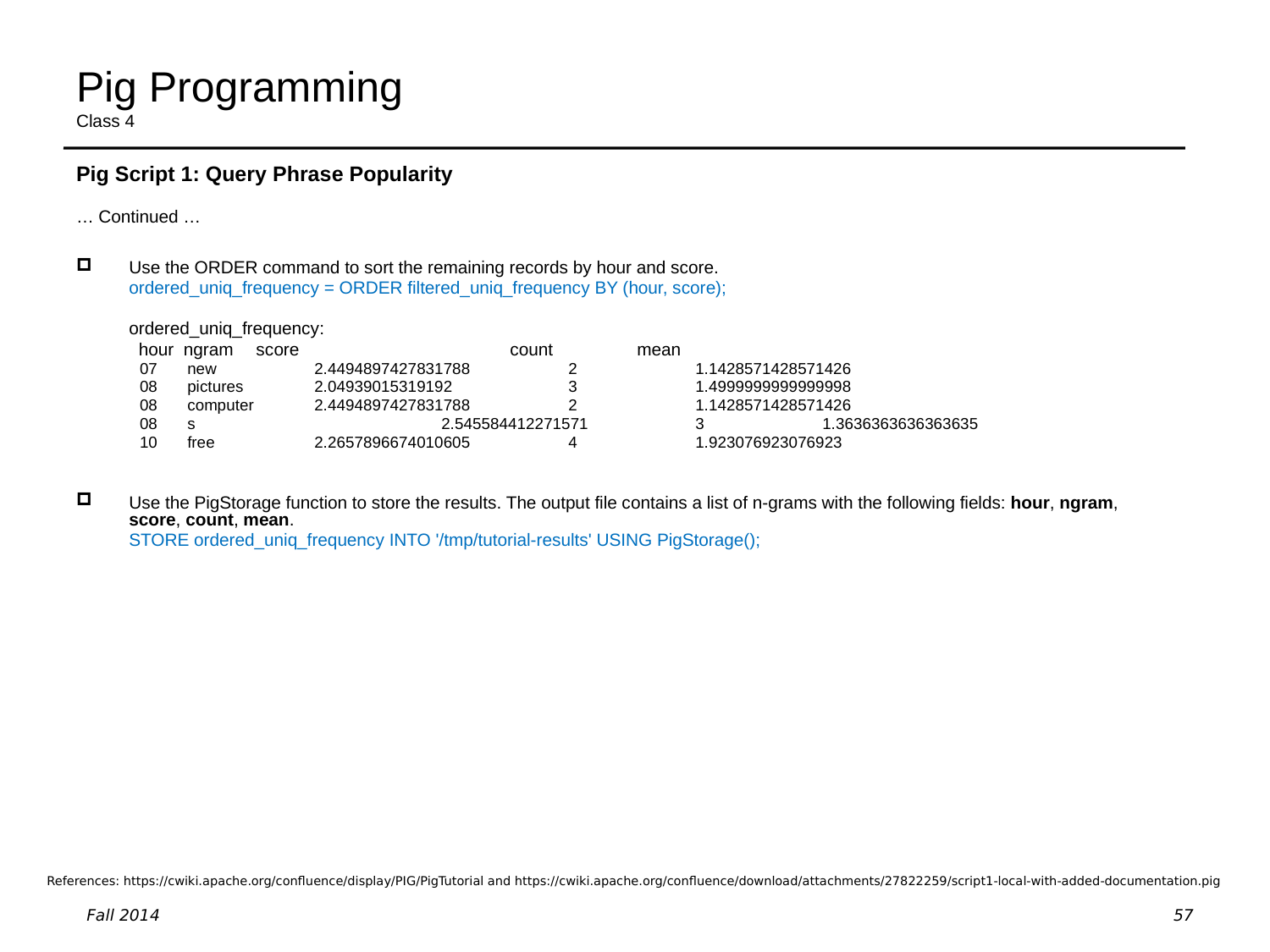

# Pig Programming Class 4
Pig Script 1: Query Phrase Popularity

… Continued …

Use the ORDER command to sort the remaining records by hour and score.
	ordered_uniq_frequency = ORDER filtered_uniq_frequency BY (hour, score);

	ordered_uniq_frequency:
	  hour  ngram	score                  	count	mean
07	new	2.4494897427831788	2	1.1428571428571426
08	pictures	2.04939015319192	3	1.4999999999999998
08	computer	2.4494897427831788	2	1.1428571428571426
08	s		2.545584412271571	3	1.3636363636363635
10	free	2.2657896674010605	4	1.923076923076923

Use the PigStorage function to store the results. The output file contains a list of n-grams with the following fields: hour, ngram, score, count, mean.
	STORE ordered_uniq_frequency INTO '/tmp/tutorial-results' USING PigStorage();

References: https://cwiki.apache.org/confluence/display/PIG/PigTutorial and https://cwiki.apache.org/confluence/download/attachments/27822259/script1-local-with-added-documentation.pig
57